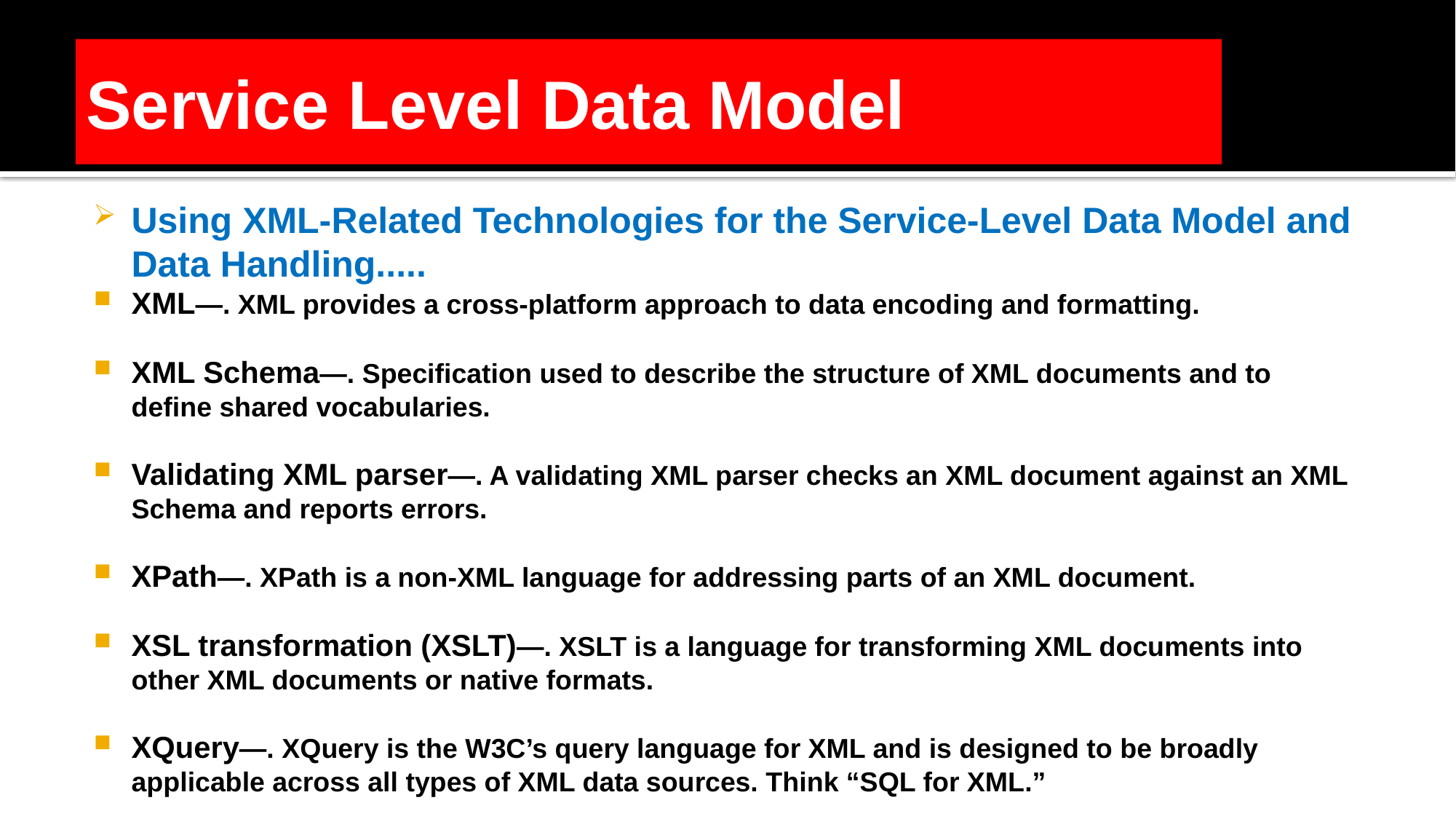

Service Level Data Model
Using XML-Related Technologies for the Service-Level Data Model and Data Handling.....
XML—. XML provides a cross-platform approach to data encoding and formatting.

XML Schema—. Specification used to describe the structure of XML documents and to define shared vocabularies.

Validating XML parser—. A validating XML parser checks an XML document against an XML Schema and reports errors.

XPath—. XPath is a non-XML language for addressing parts of an XML document.

XSL transformation (XSLT)—. XSLT is a language for transforming XML documents into other XML documents or native formats.

XQuery—. XQuery is the W3C’s query language for XML and is designed to be broadly applicable across all types of XML data sources. Think “SQL for XML.”